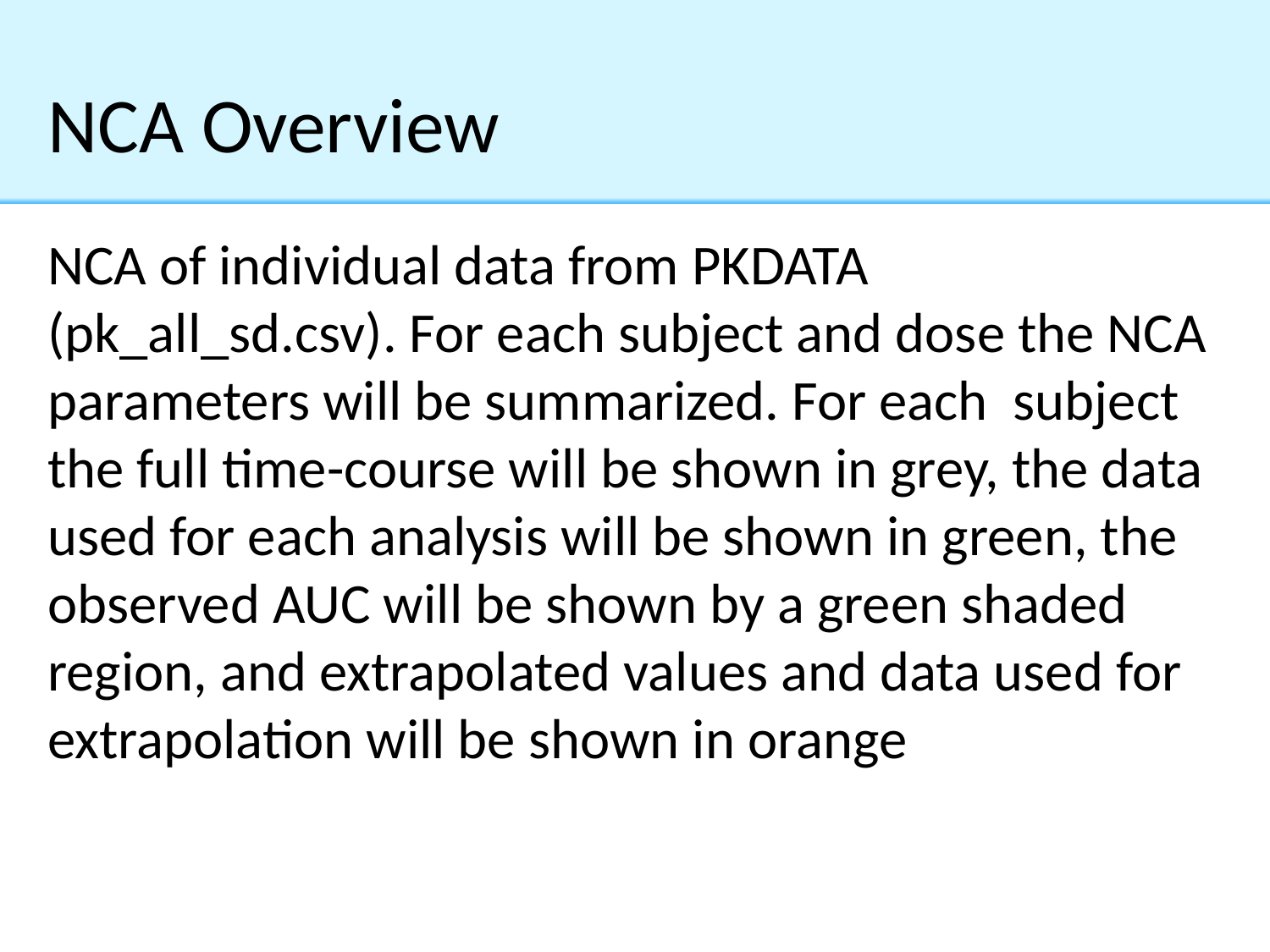

# NCA Overview
NCA of individual data from PKDATA (pk_all_sd.csv). For each subject and dose the NCA parameters will be summarized. For each  subject the full time-course will be shown in grey, the data used for each analysis will be shown in green, the observed AUC will be shown by a green shaded region, and extrapolated values and data used for extrapolation will be shown in orange